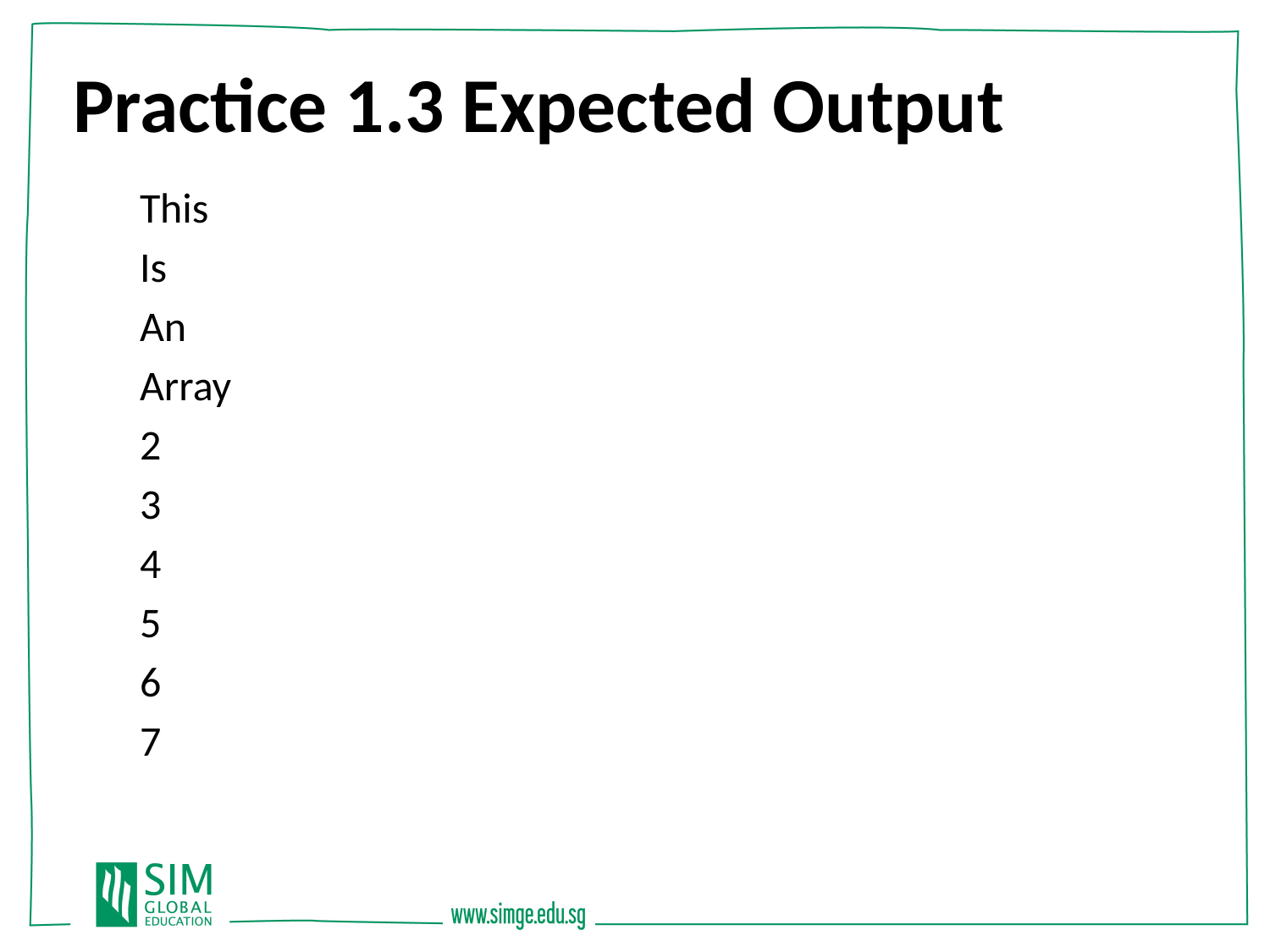

Practice 1.3 Expected Output
This
Is
An
Array
2
3
4
5
6
7